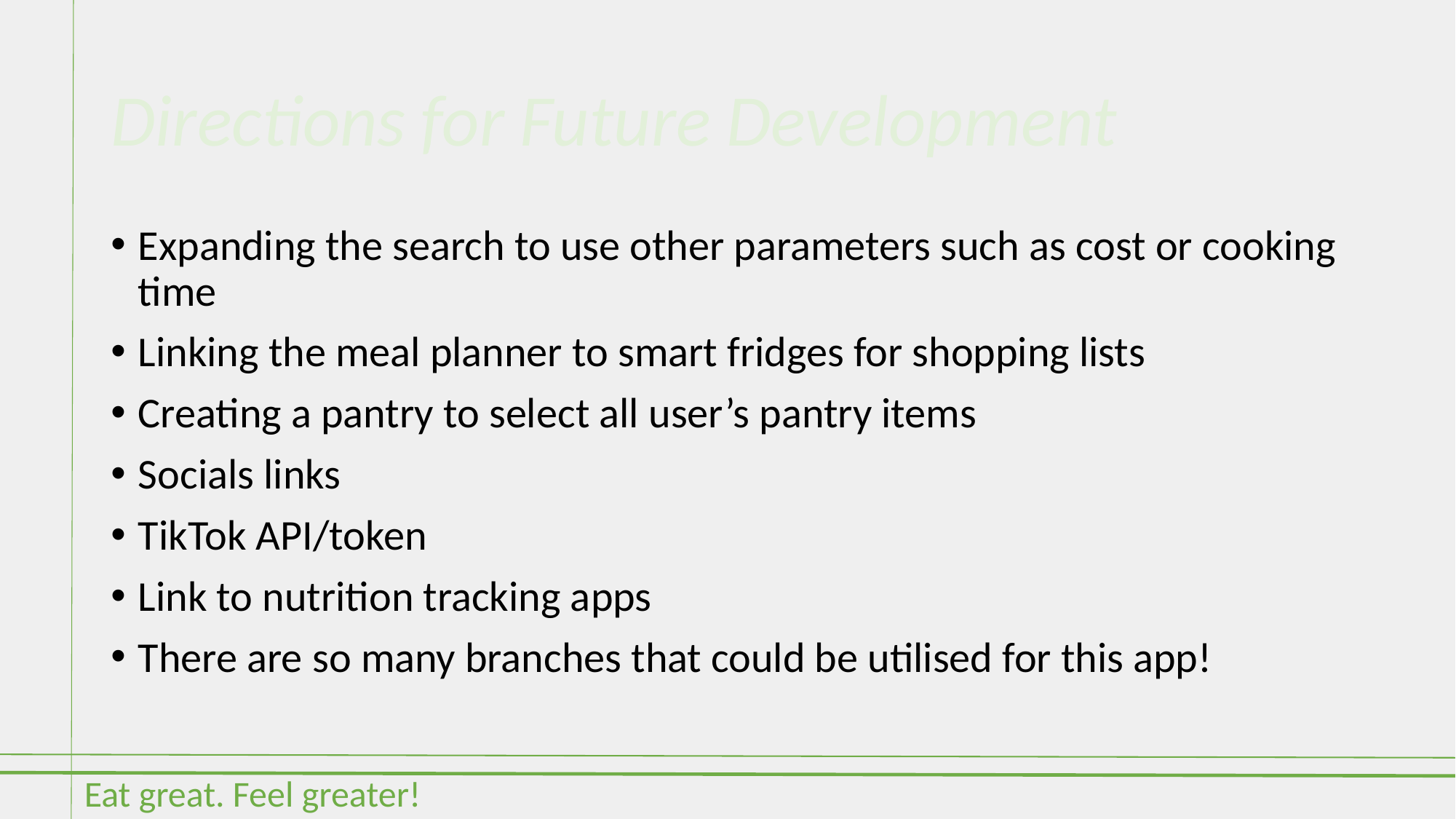

# Directions for Future Development
Expanding the search to use other parameters such as cost or cooking time
Linking the meal planner to smart fridges for shopping lists
Creating a pantry to select all user’s pantry items
Socials links
TikTok API/token
Link to nutrition tracking apps
There are so many branches that could be utilised for this app!

Eat great. Feel greater!